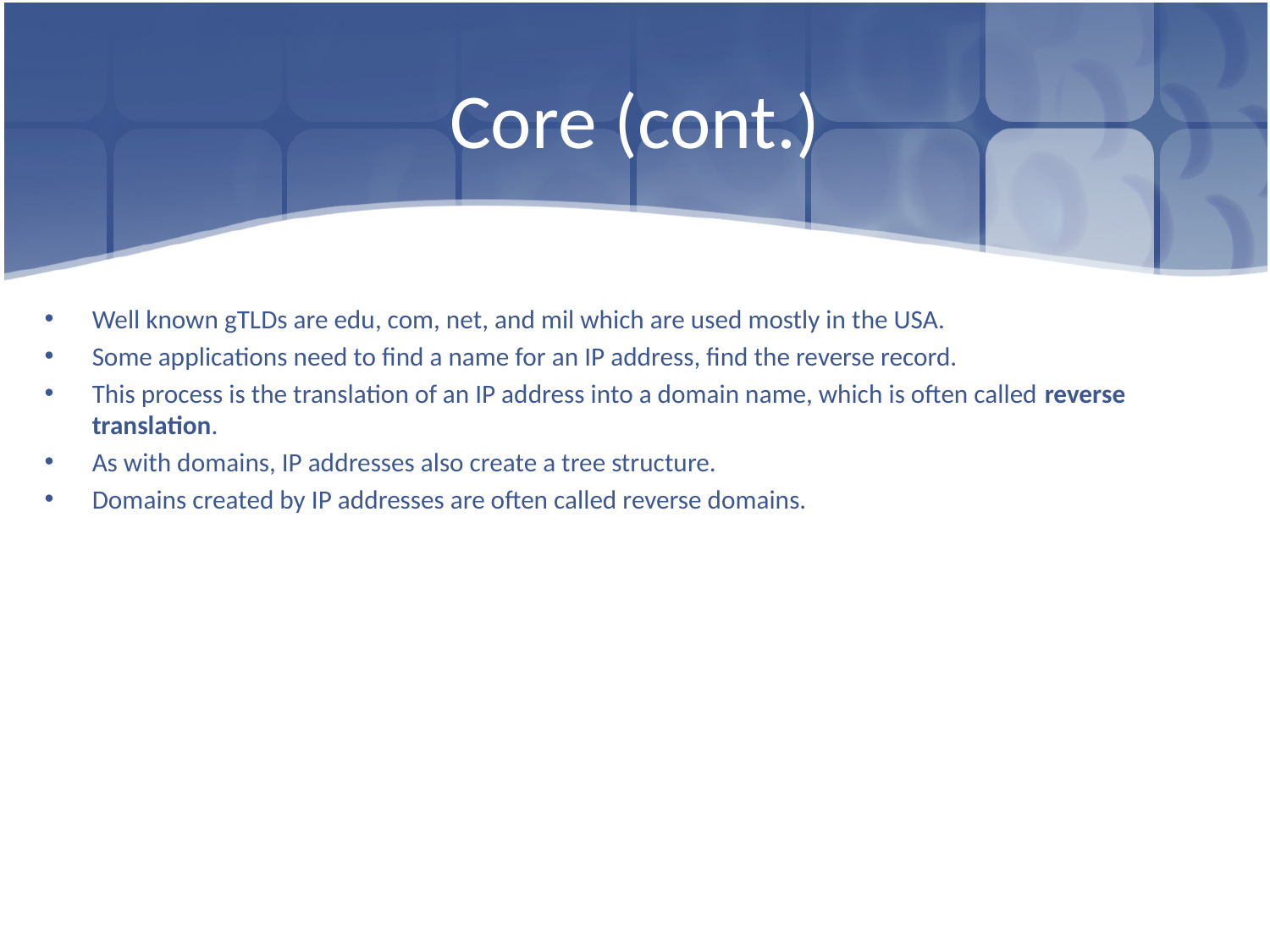

# Core (cont.)
Well known gTLDs are edu, com, net, and mil which are used mostly in the USA.
Some applications need to find a name for an IP address, find the reverse record.
This process is the translation of an IP address into a domain name, which is often called reverse translation.
As with domains, IP addresses also create a tree structure.
Domains created by IP addresses are often called reverse domains.